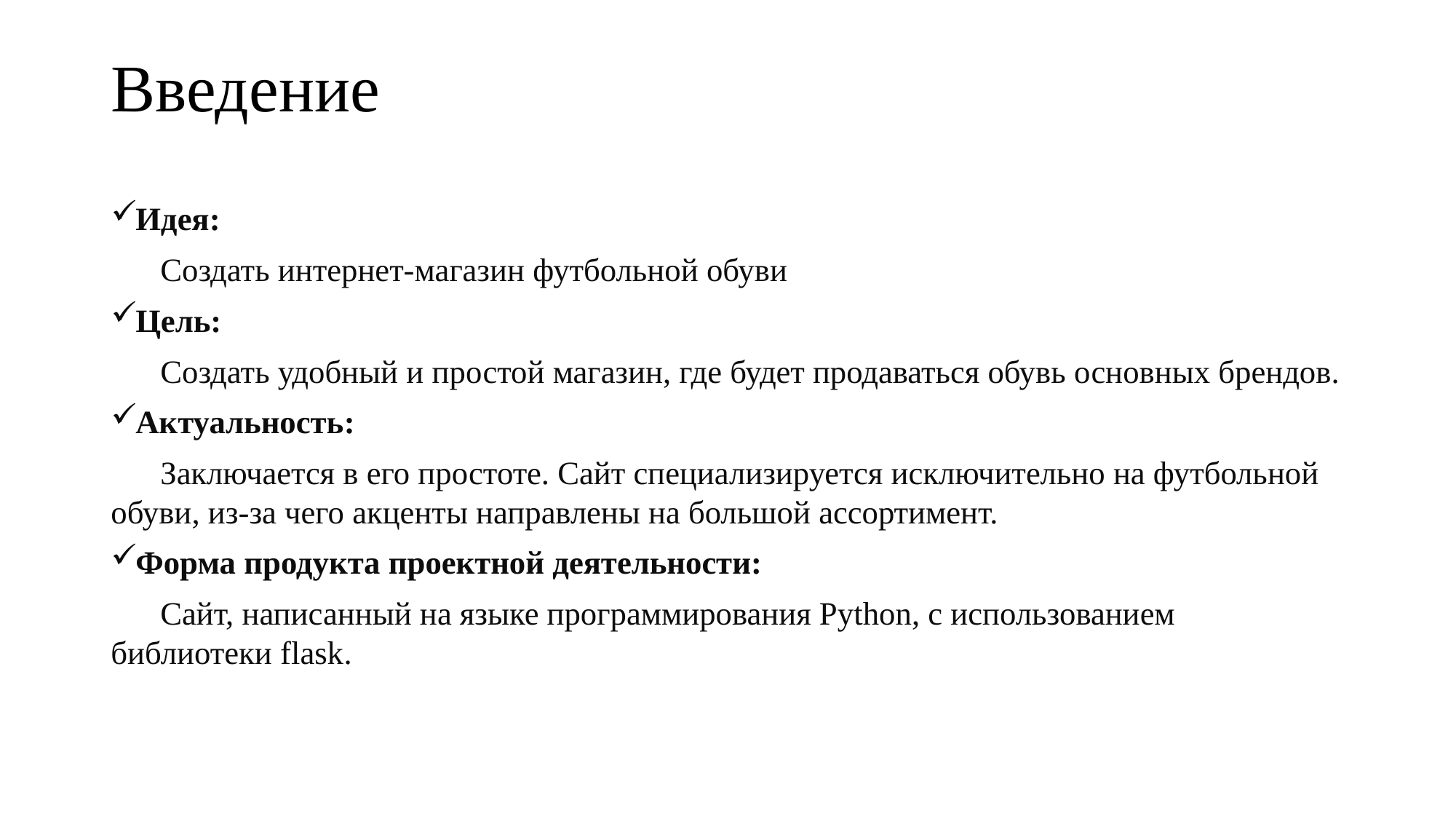

# Введение
Идея:
Создать интернет-магазин футбольной обуви
Цель:
Создать удобный и простой магазин, где будет продаваться обувь основных брендов.
Актуальность:
Заключается в его простоте. Сайт специализируется исключительно на футбольной обуви, из-за чего акценты направлены на большой ассортимент.
Форма продукта проектной деятельности:
Сайт, написанный на языке программирования Python, с использованием библиотеки flask.